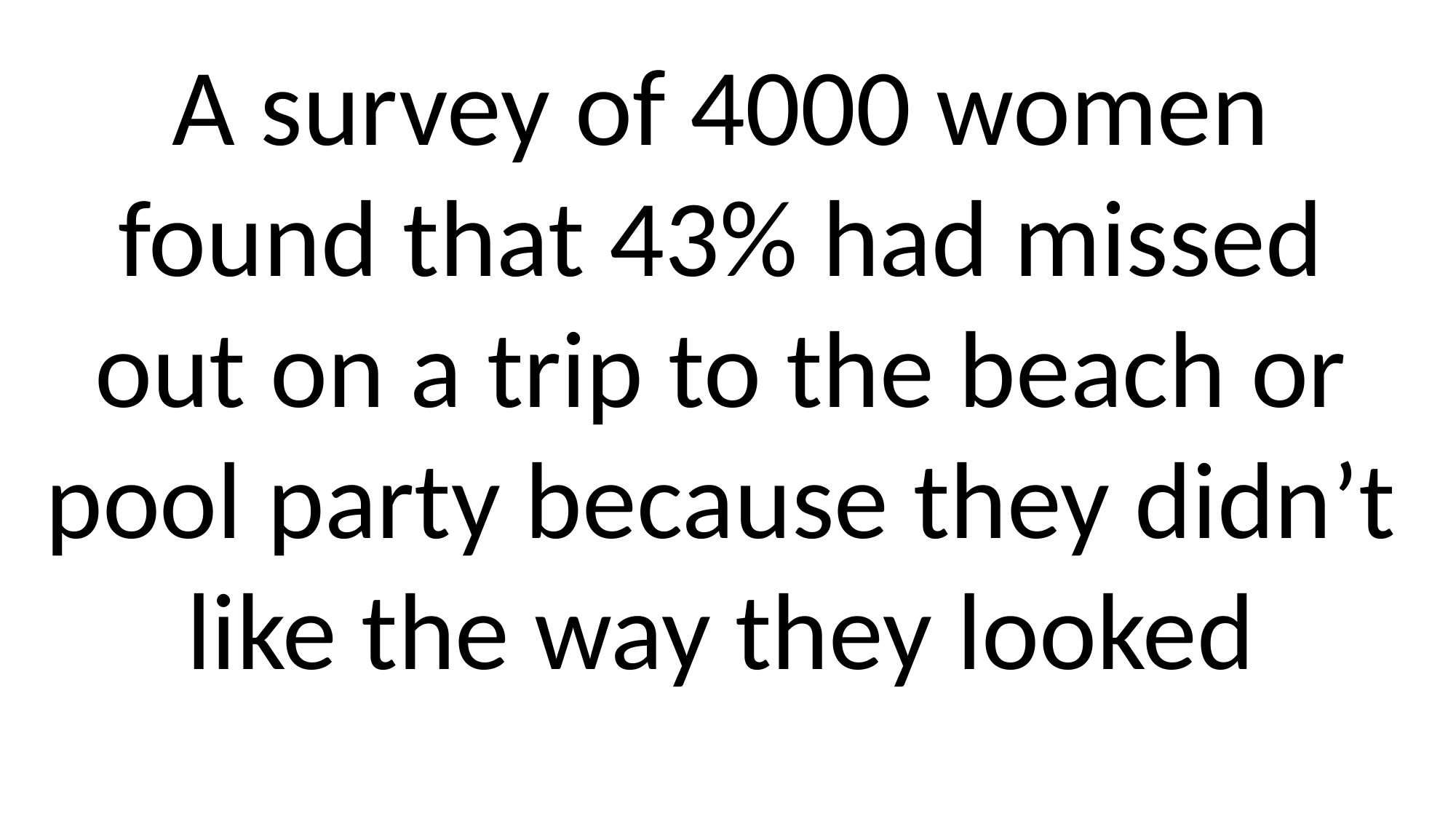

A survey of 4000 women found that 43% had missed out on a trip to the beach or pool party because they didn’t like the way they looked